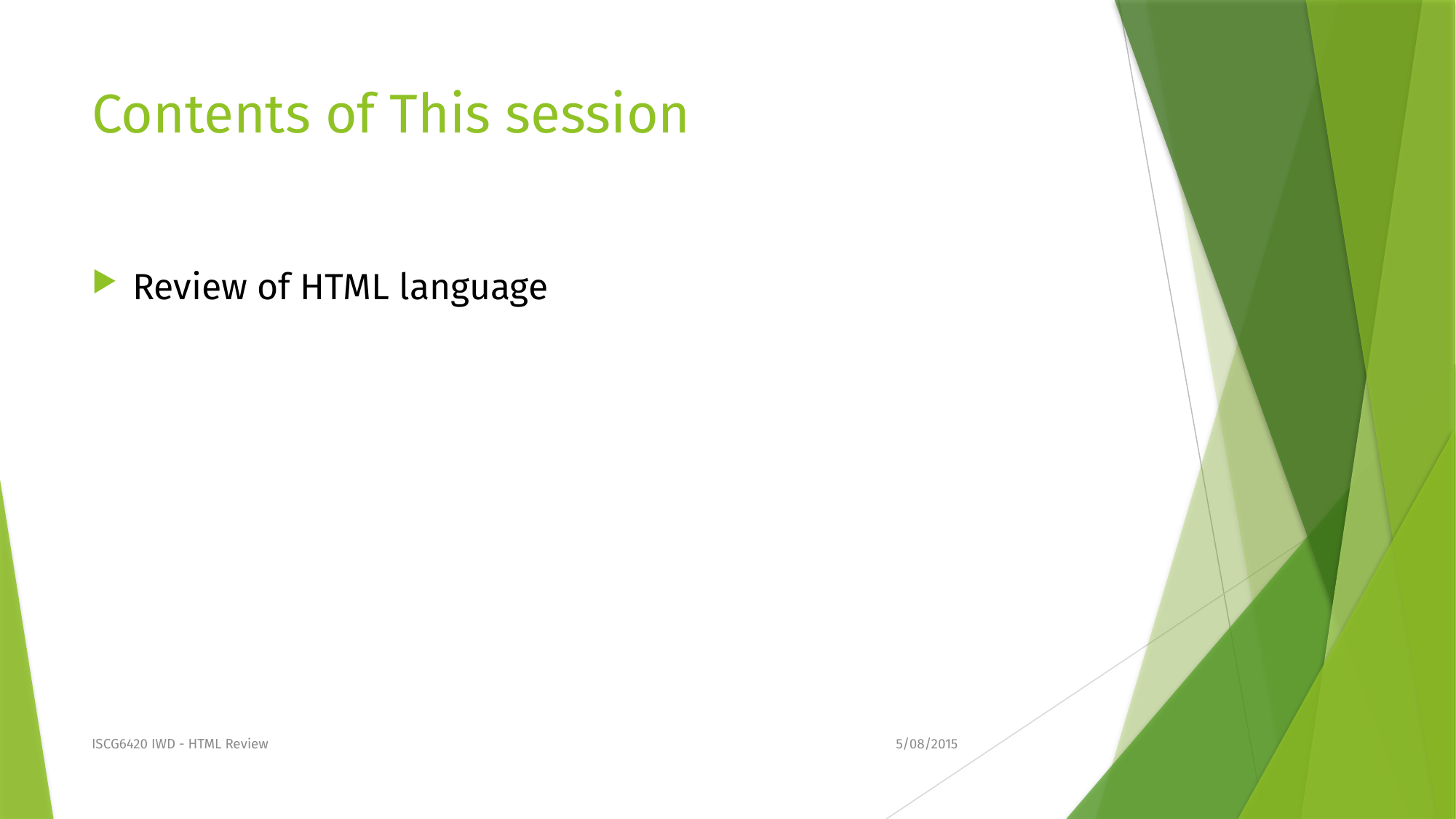

# Contents of This session
Review of HTML language
ISCG6420 IWD - HTML Review
5/08/2015